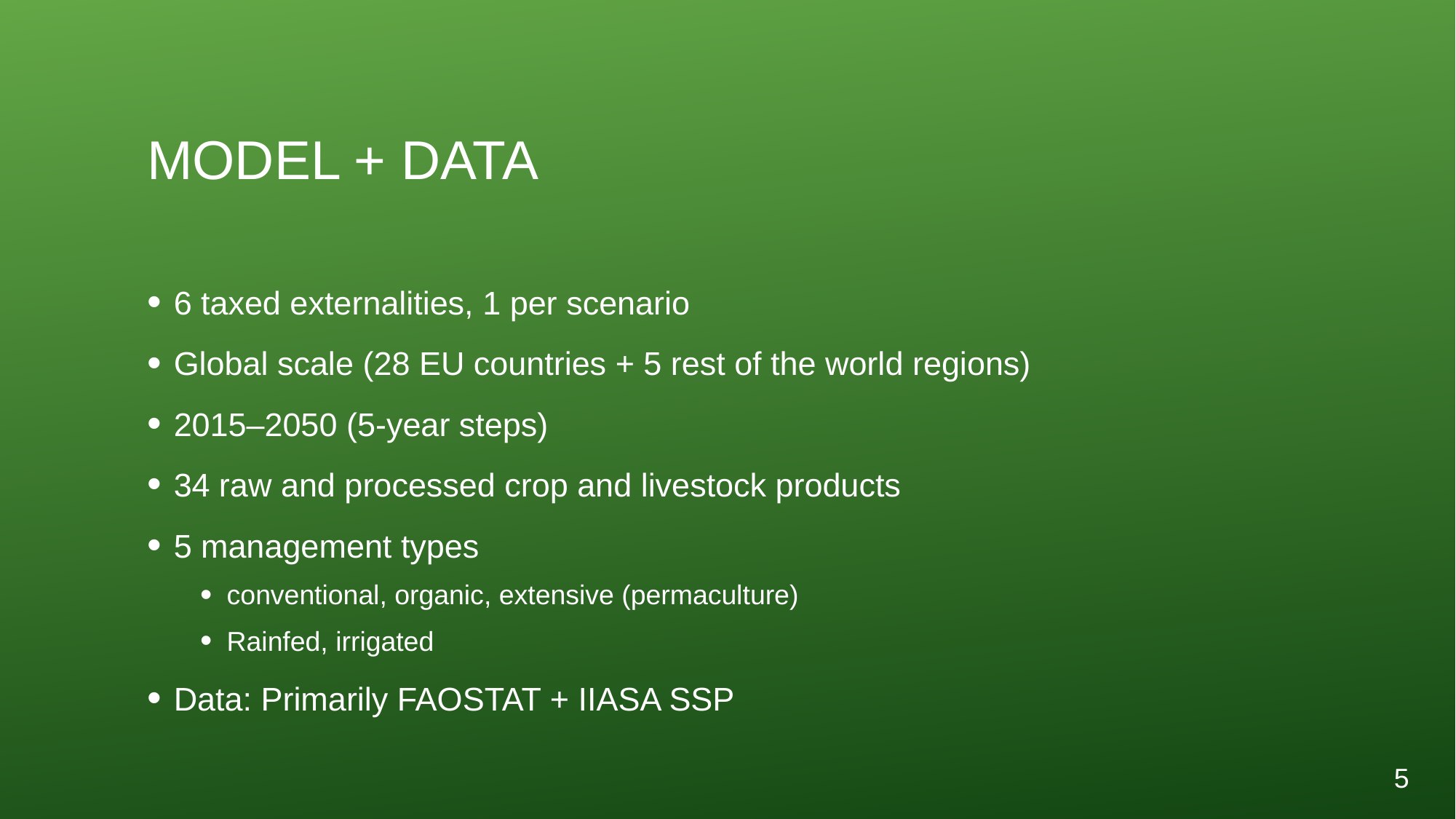

# Model + DATA
6 taxed externalities, 1 per scenario
Global scale (28 EU countries + 5 rest of the world regions)
2015–2050 (5-year steps)
34 raw and processed crop and livestock products
5 management types
conventional, organic, extensive (permaculture)
Rainfed, irrigated
Data: Primarily FAOSTAT + IIASA SSP

5